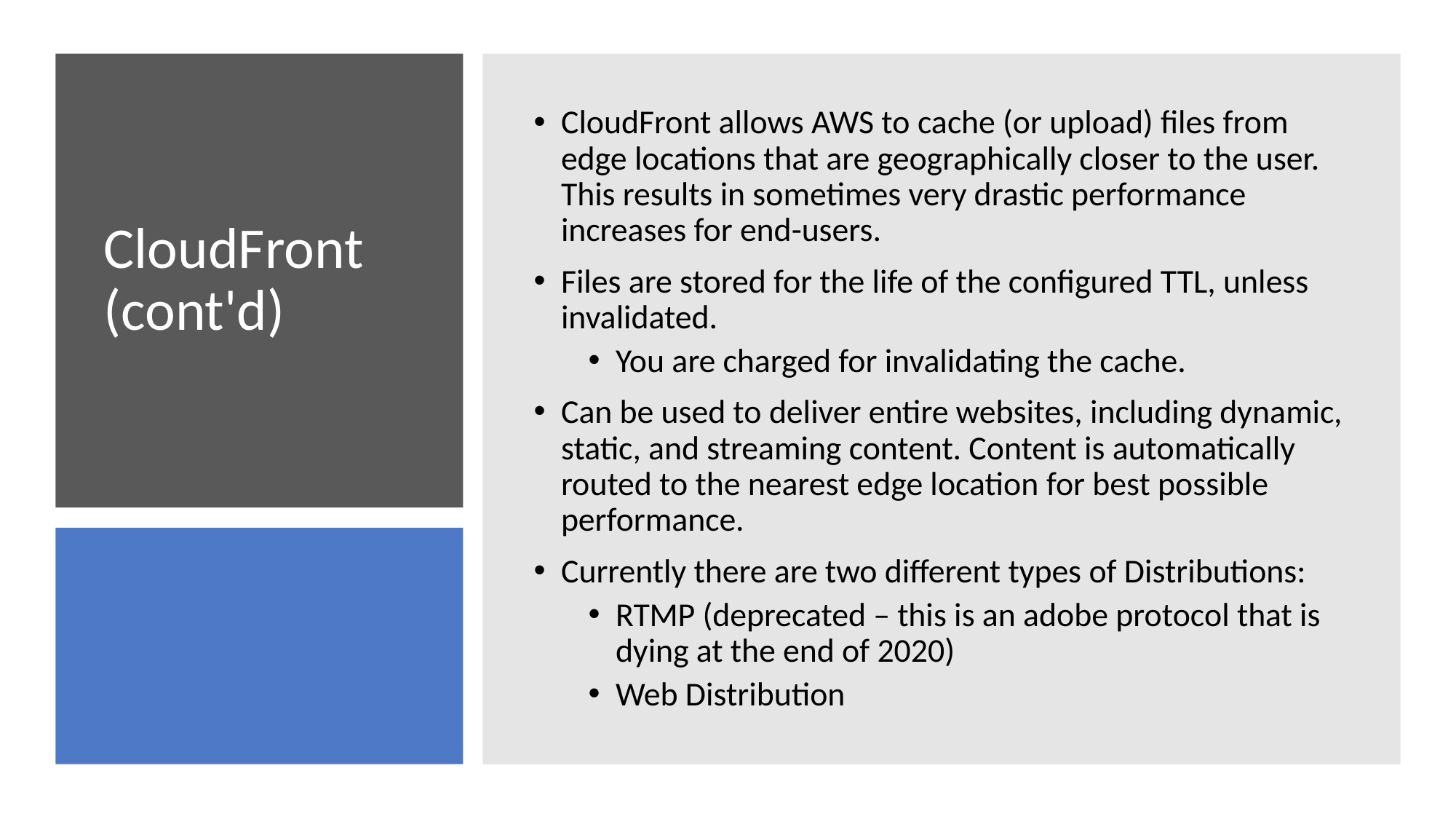

CloudFront allows AWS to cache (or upload) files from edge locations that are geographically closer to the user. This results in sometimes very drastic performance increases for end-users.
Files are stored for the life of the configured TTL, unless invalidated.
You are charged for invalidating the cache.
Can be used to deliver entire websites, including dynamic, static, and streaming content. Content is automatically routed to the nearest edge location for best possible performance.
Currently there are two different types of Distributions:
RTMP (deprecated – this is an adobe protocol that is dying at the end of 2020)
Web Distribution
# CloudFront (cont'd)